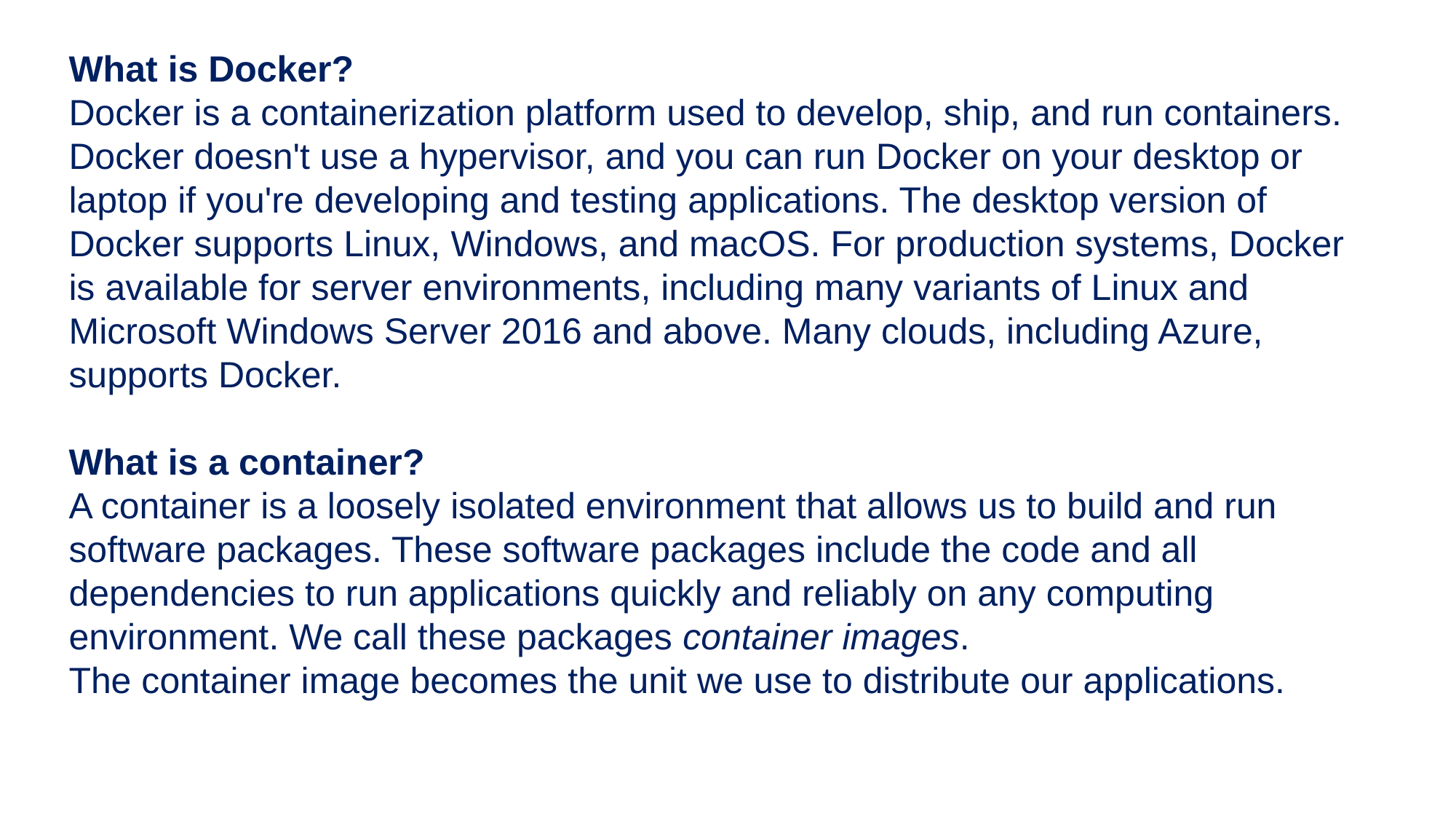

What is Docker?
Docker is a containerization platform used to develop, ship, and run containers. Docker doesn't use a hypervisor, and you can run Docker on your desktop or laptop if you're developing and testing applications. The desktop version of Docker supports Linux, Windows, and macOS. For production systems, Docker is available for server environments, including many variants of Linux and Microsoft Windows Server 2016 and above. Many clouds, including Azure, supports Docker.

What is a container?
A container is a loosely isolated environment that allows us to build and run software packages. These software packages include the code and all dependencies to run applications quickly and reliably on any computing environment. We call these packages container images.
The container image becomes the unit we use to distribute our applications.